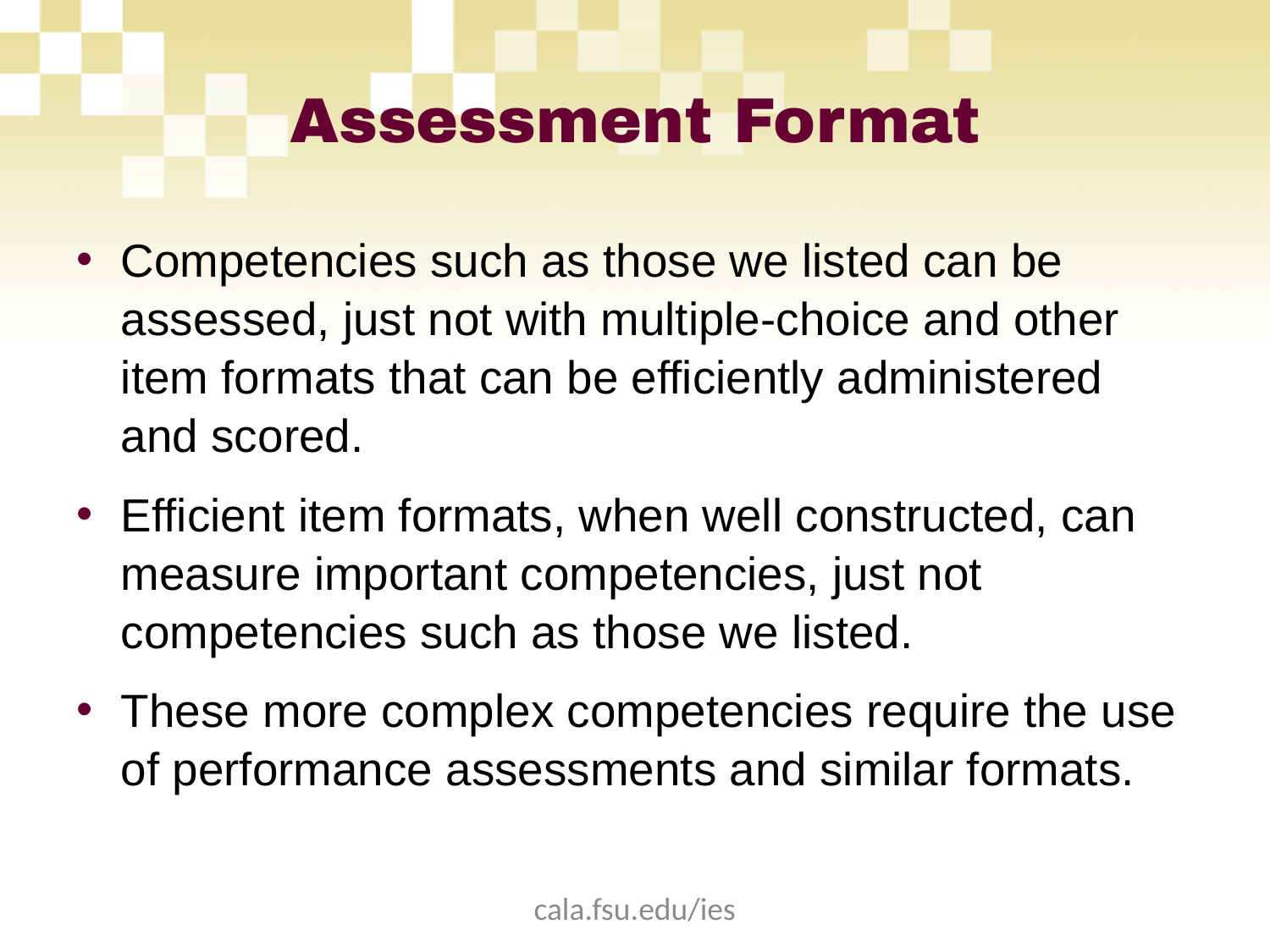

# Assessment Format
Competencies such as those we listed can be assessed, just not with multiple-choice and other item formats that can be efficiently administered and scored.
Efficient item formats, when well constructed, can measure important competencies, just not competencies such as those we listed.
These more complex competencies require the use of performance assessments and similar formats.
cala.fsu.edu/ies